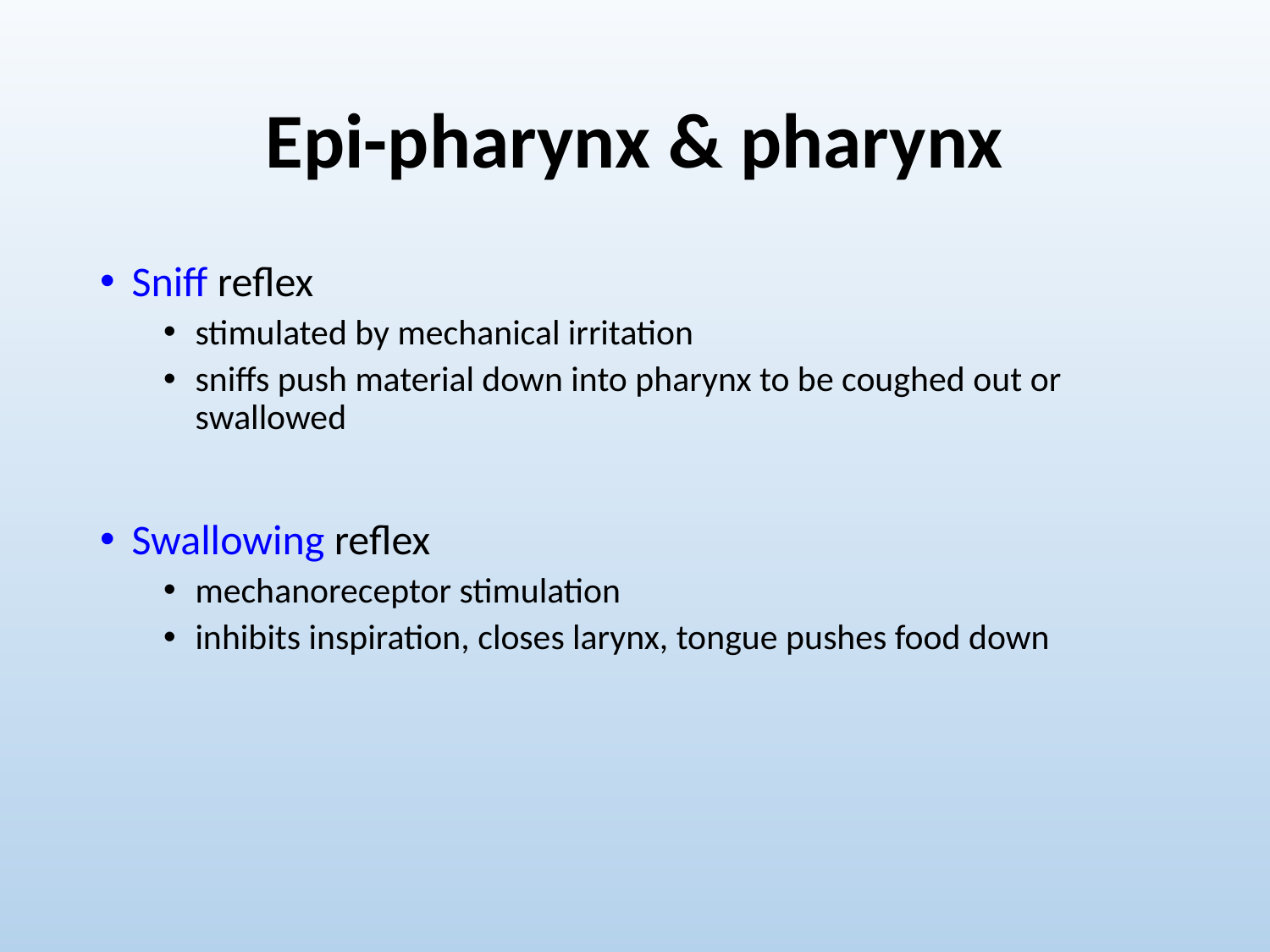

# Epi-pharynx & pharynx
Sniff reflex
stimulated by mechanical irritation
sniffs push material down into pharynx to be coughed out or swallowed

Swallowing reflex
mechanoreceptor stimulation
inhibits inspiration, closes larynx, tongue pushes food down